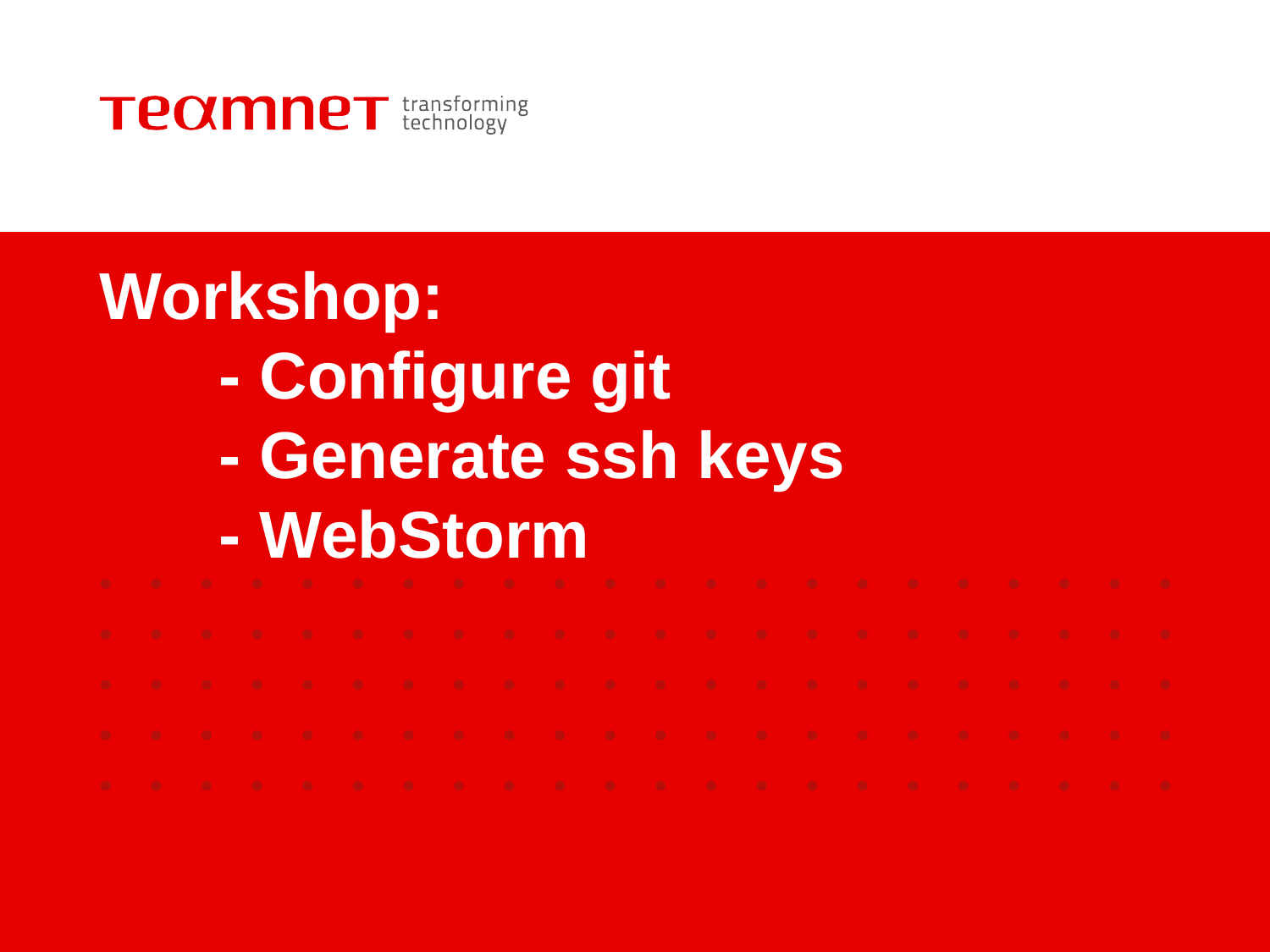

# Workshop: - Configure git - Generate ssh keys - WebStorm